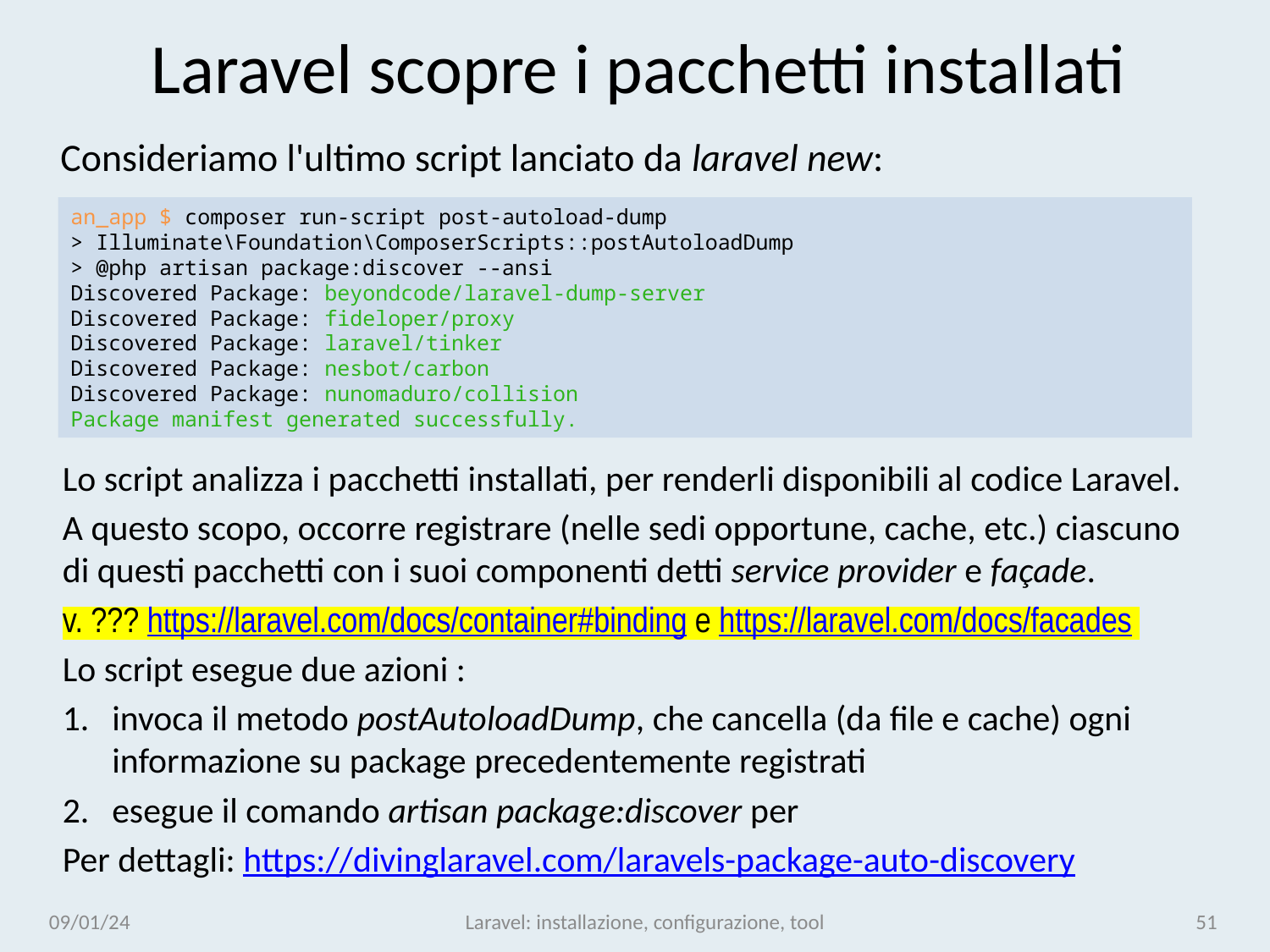

# Laravel scopre i pacchetti installati
Consideriamo l'ultimo script lanciato da laravel new:
an_app $ composer run-script post-autoload-dump
> Illuminate\Foundation\ComposerScripts::postAutoloadDump
> @php artisan package:discover --ansi
Discovered Package: beyondcode/laravel-dump-server
Discovered Package: fideloper/proxy
Discovered Package: laravel/tinker
Discovered Package: nesbot/carbon
Discovered Package: nunomaduro/collision
Package manifest generated successfully.
Lo script analizza i pacchetti installati, per renderli disponibili al codice Laravel.
A questo scopo, occorre registrare (nelle sedi opportune, cache, etc.) ciascuno di questi pacchetti con i suoi componenti detti service provider e façade.
v. ??? https://laravel.com/docs/container#binding e https://laravel.com/docs/facades
Lo script esegue due azioni :
invoca il metodo postAutoloadDump, che cancella (da file e cache) ogni informazione su package precedentemente registrati
esegue il comando artisan package:discover per
Per dettagli: https://divinglaravel.com/laravels-package-auto-discovery
09/01/24
Laravel: installazione, configurazione, tool
51